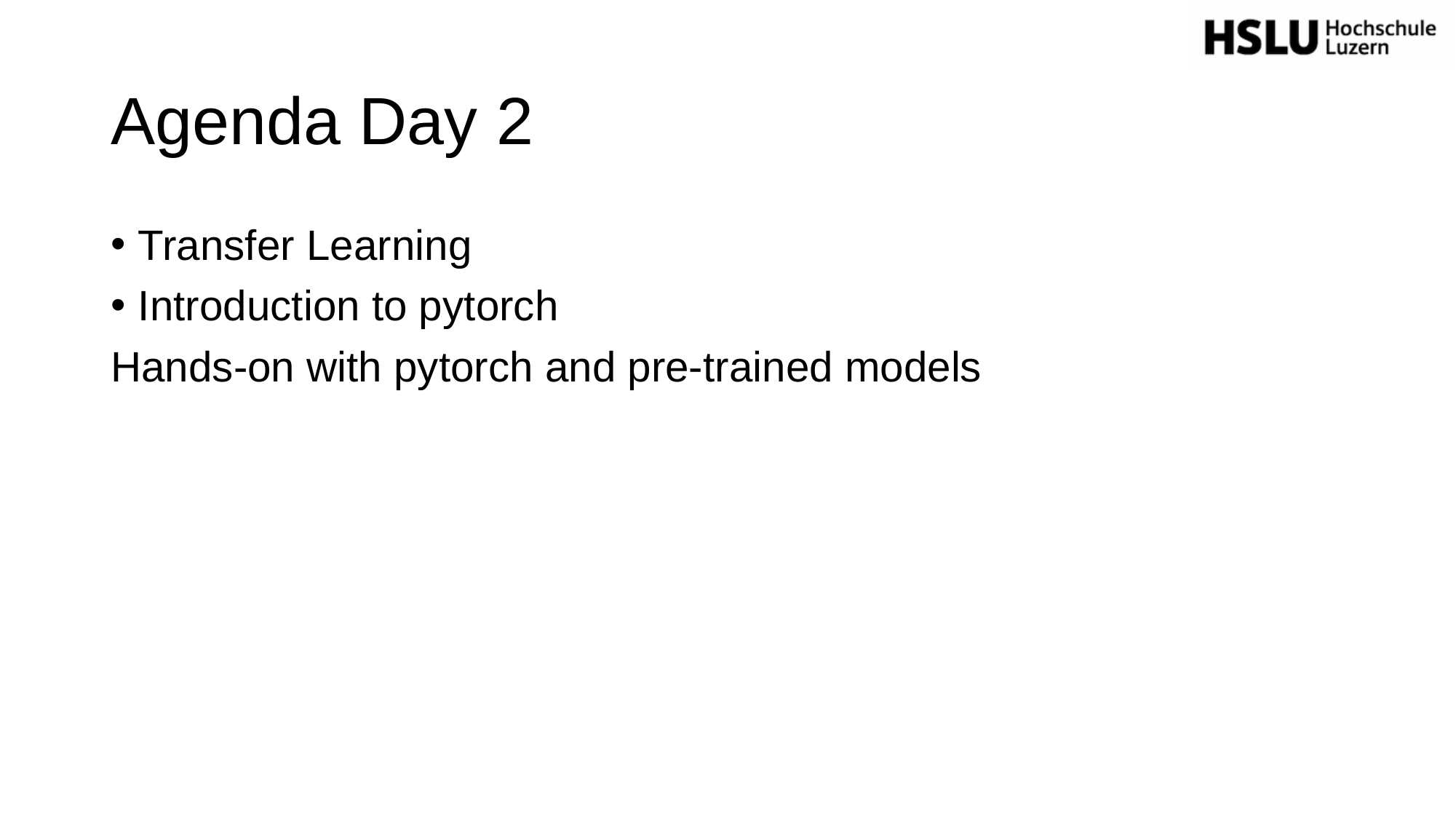

# Agenda Day 2
Transfer Learning
Introduction to pytorch
Hands-on with pytorch and pre-trained models